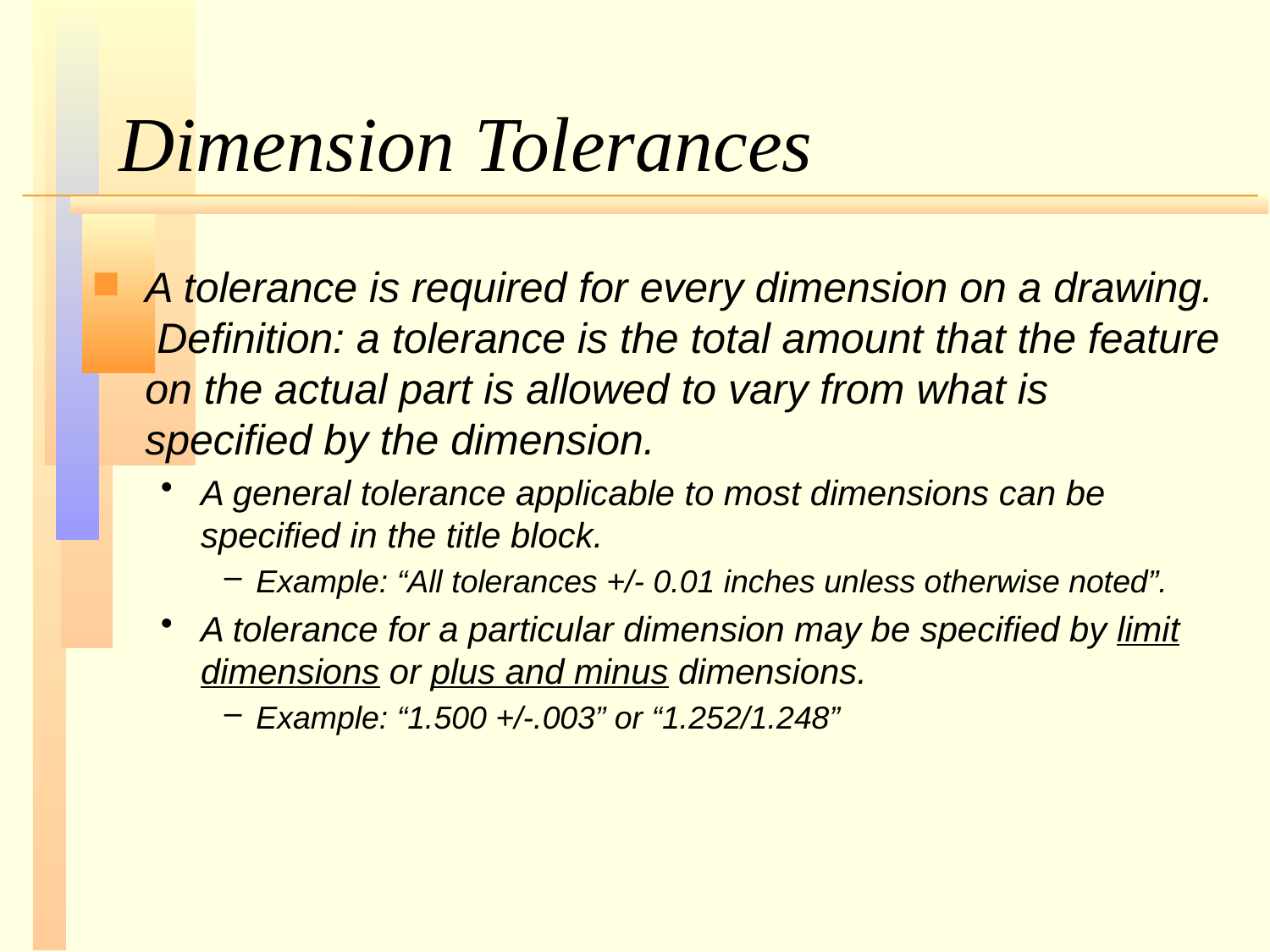

# Dimension Tolerances
A tolerance is required for every dimension on a drawing.  Definition: a tolerance is the total amount that the feature on the actual part is allowed to vary from what is specified by the dimension.
A general tolerance applicable to most dimensions can be specified in the title block.
Example: “All tolerances +/- 0.01 inches unless otherwise noted”.
A tolerance for a particular dimension may be specified by limit dimensions or plus and minus dimensions.
Example: “1.500 +/-.003” or “1.252/1.248”